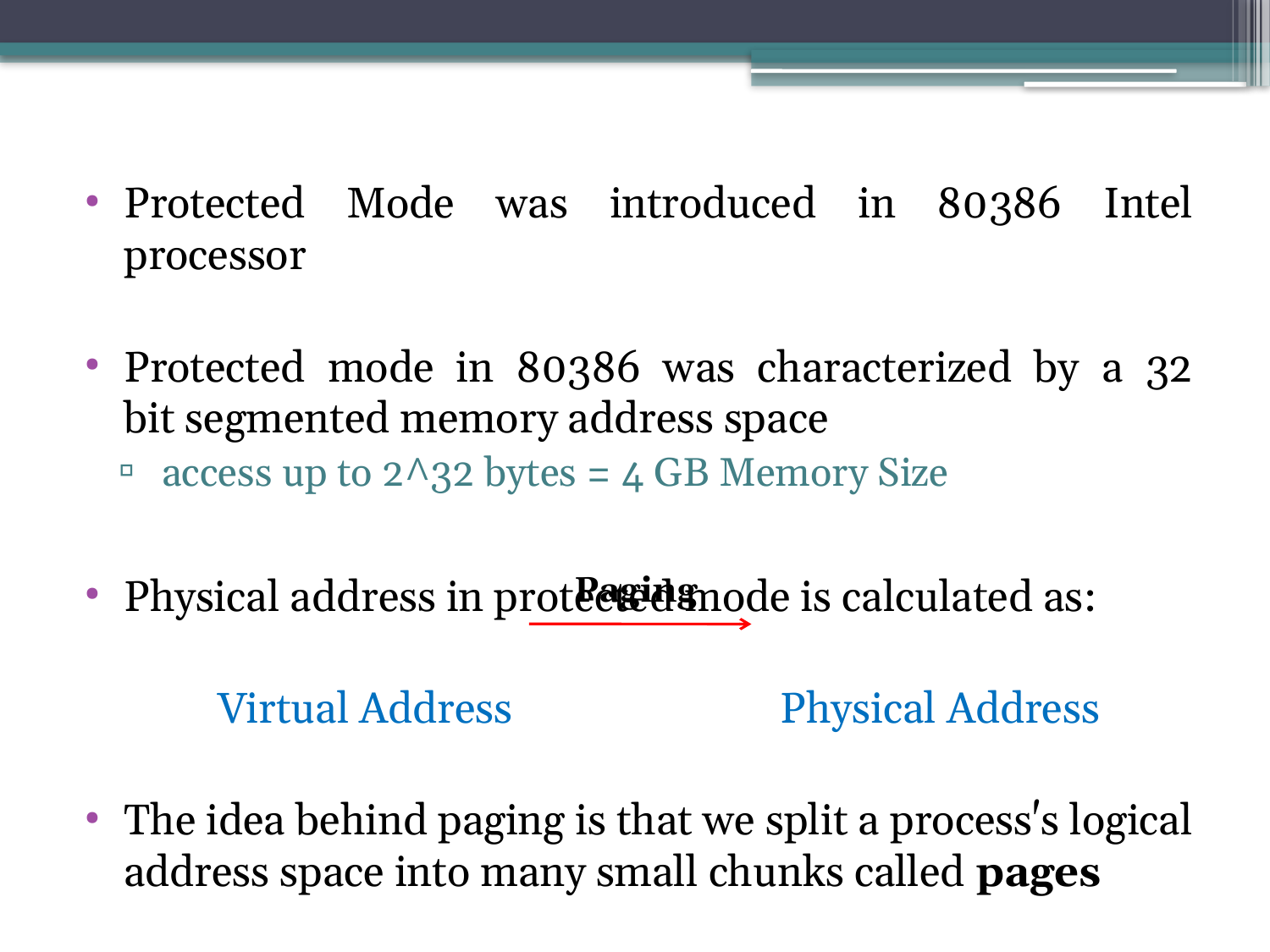

Protected Mode was introduced in 80386 Intel processor

Protected mode in 80386 was characterized by a 32 bit segmented memory address space
access up to 2^32 bytes = 4 GB Memory Size

Physical address in protected mode is calculated as:

	Virtual Address                 	 Physical Address

The idea behind paging is that we split a process's logical address space into many small chunks called pages
Paging